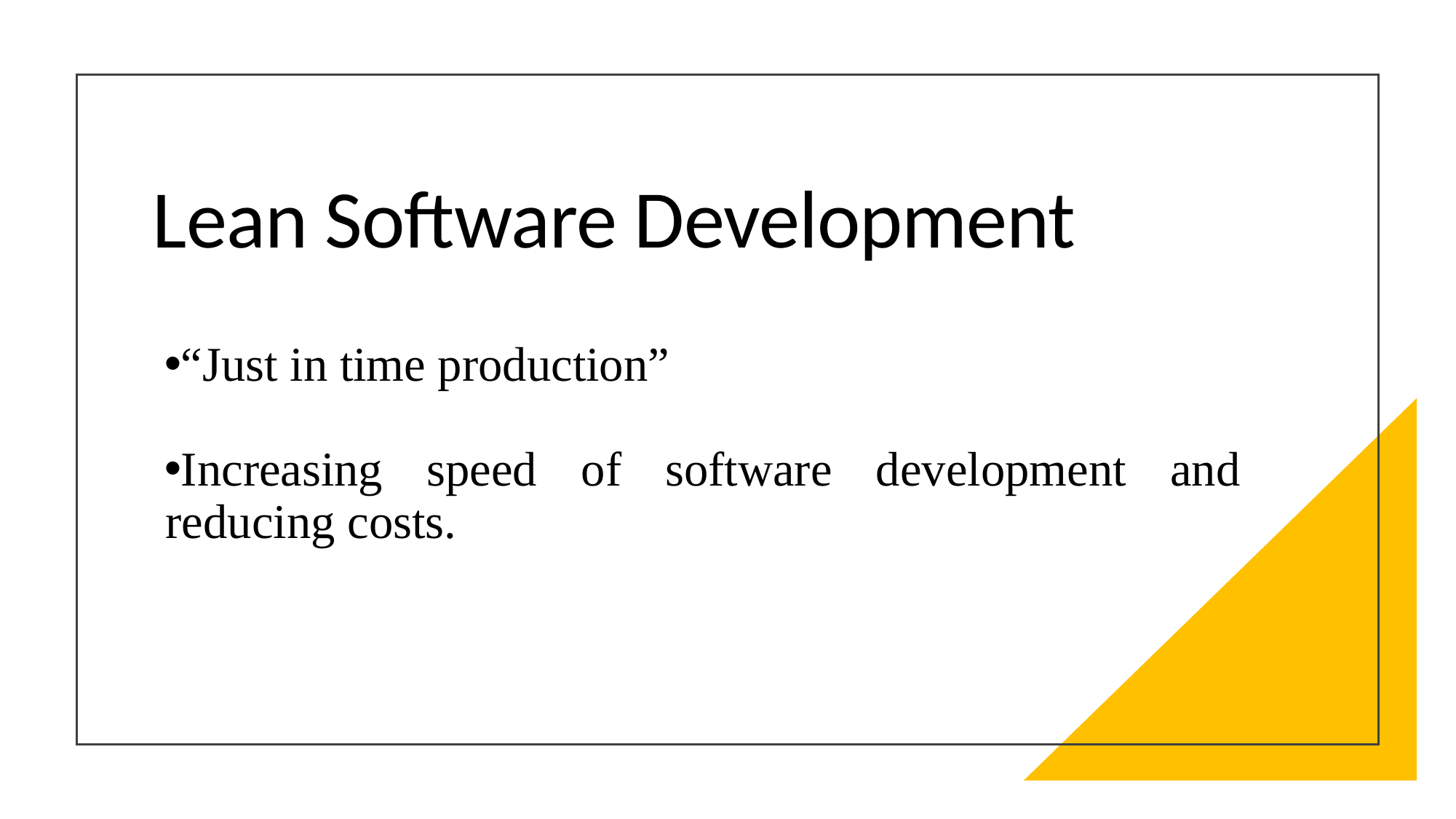

# Lean Software Development
“Just in time production”

Increasing speed of software development and reducing costs.